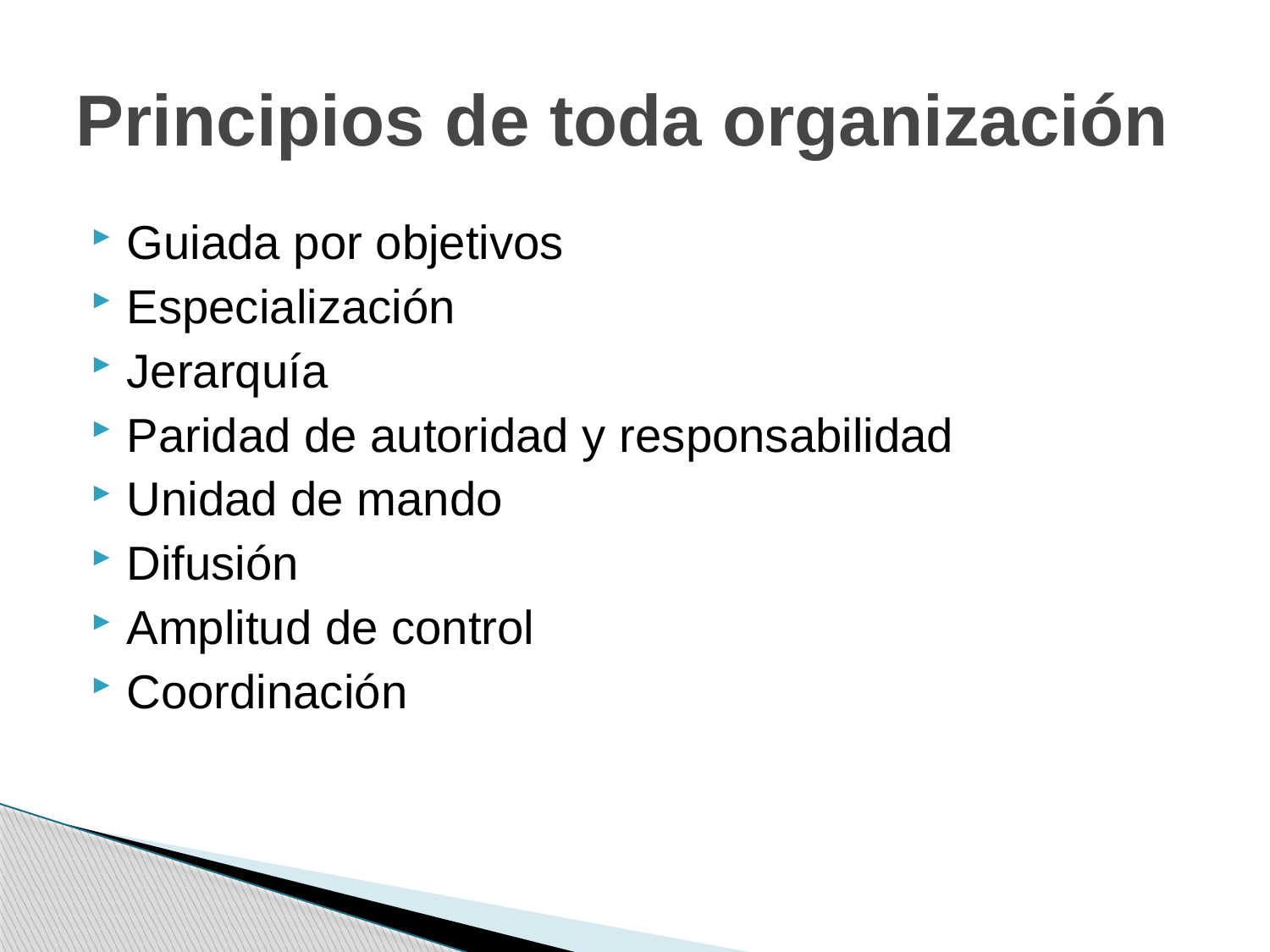

# Principios de toda organización
Guiada por objetivos
Especialización
Jerarquía
Paridad de autoridad y responsabilidad
Unidad de mando
Difusión
Amplitud de control
Coordinación